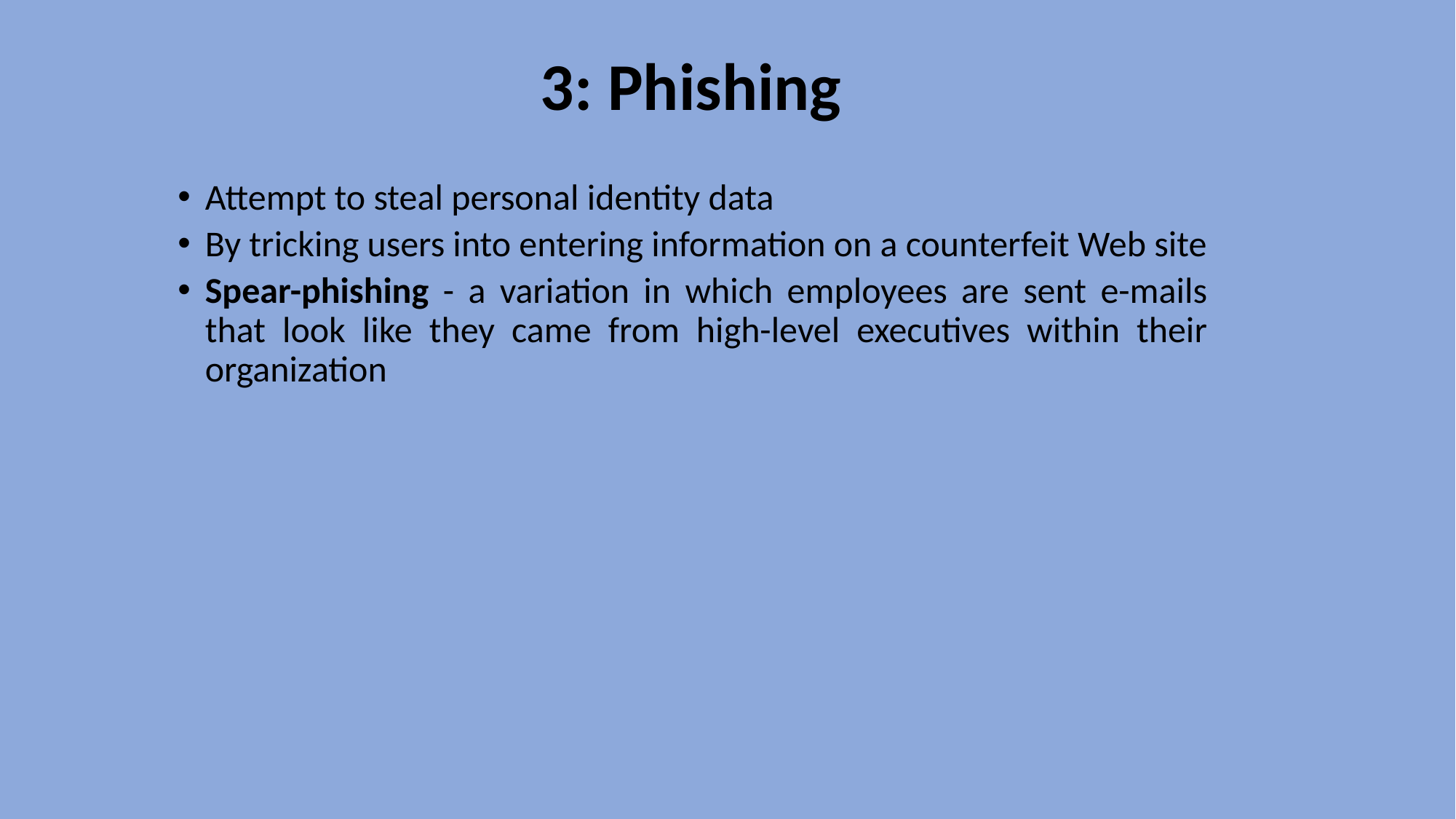

# 3: Phishing
Attempt to steal personal identity data
By tricking users into entering information on a counterfeit Web site
Spear-phishing - a variation in which employees are sent e-mails that look like they came from high-level executives within their organization